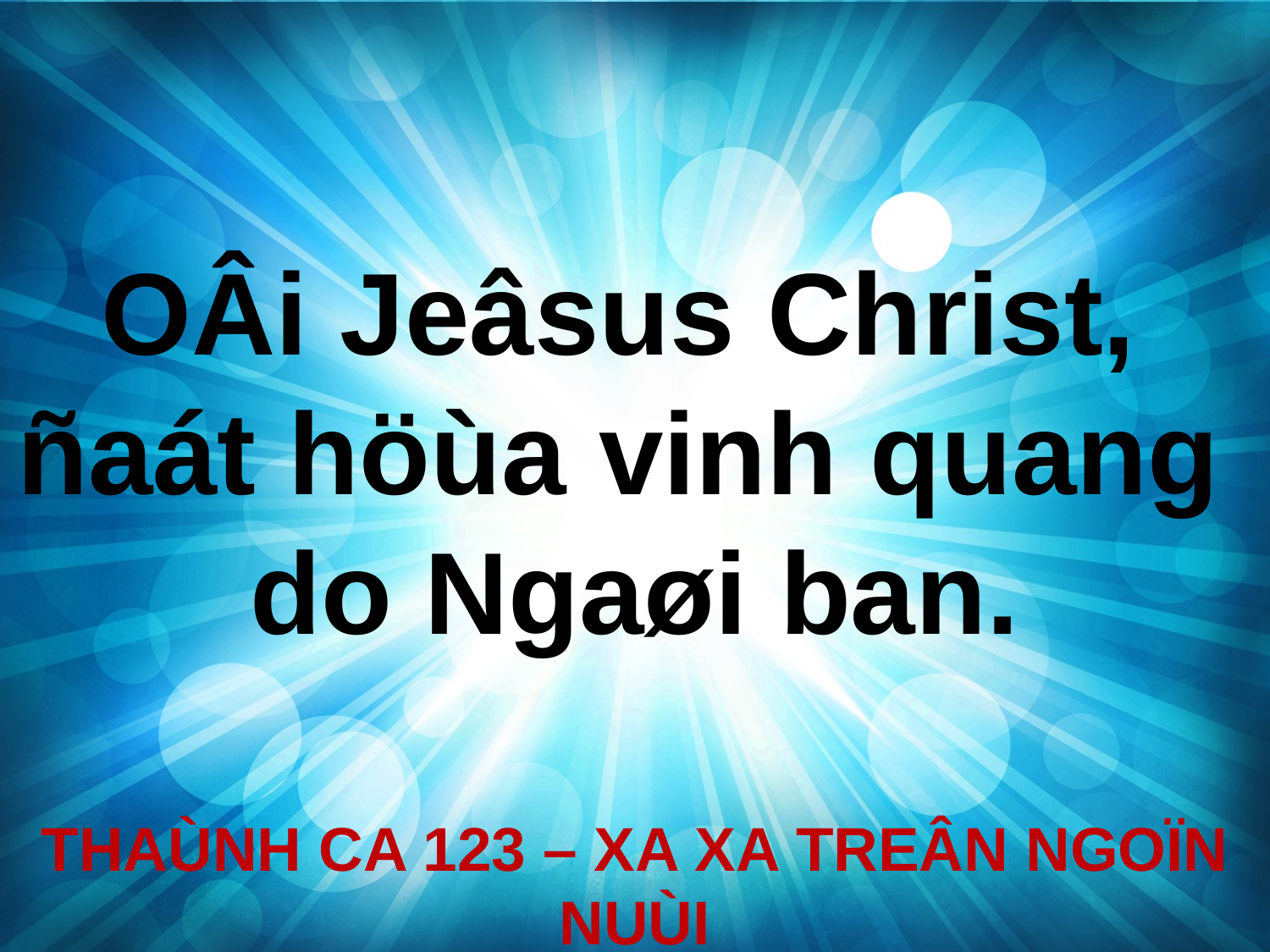

OÂi Jeâsus Christ,
ñaát höùa vinh quang
do Ngaøi ban.
THAÙNH CA 123 – XA XA TREÂN NGOÏN NUÙI